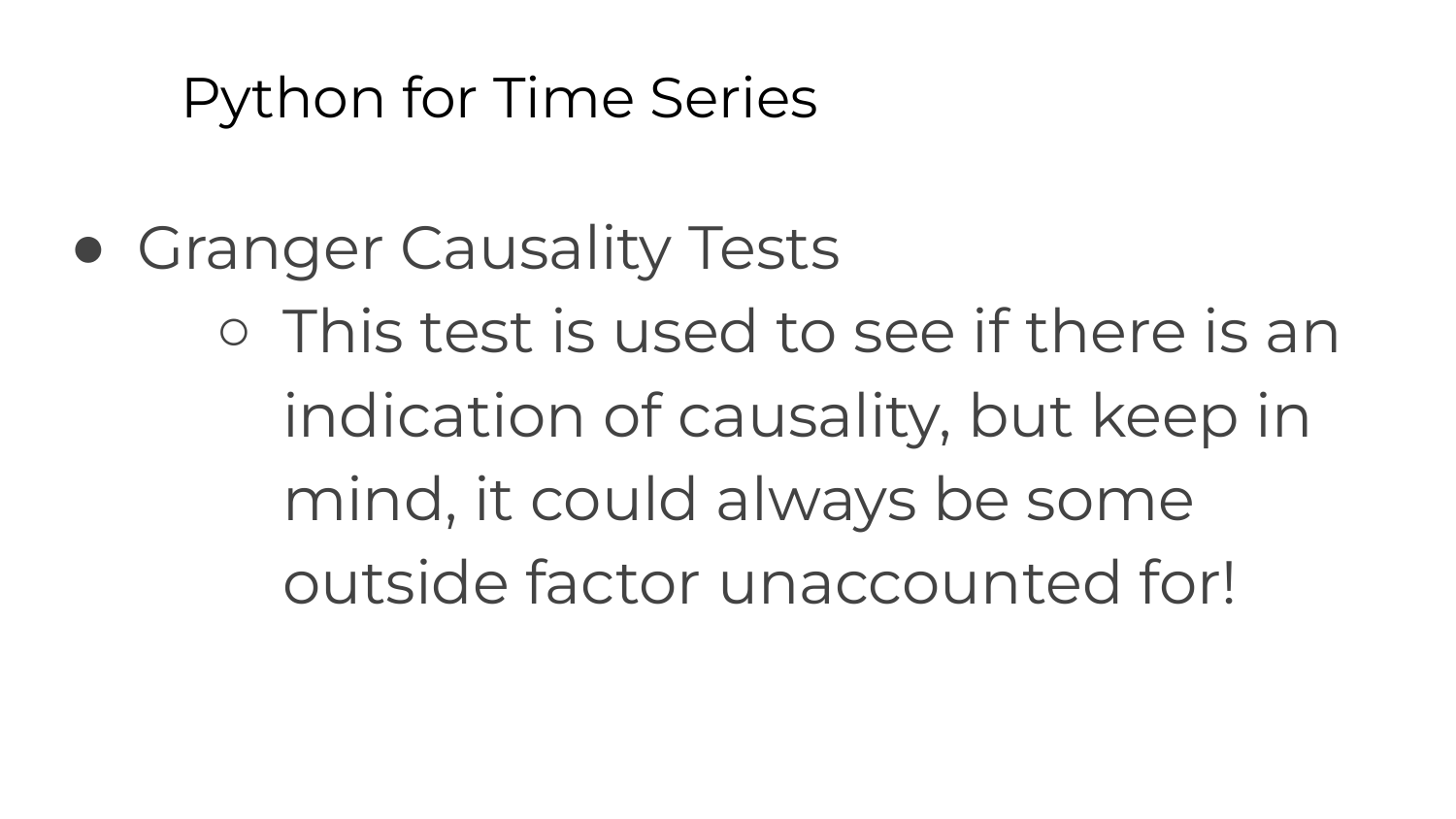

# Python for Time Series
Granger Causality Tests
This test is used to see if there is an indication of causality, but keep in mind, it could always be some outside factor unaccounted for!